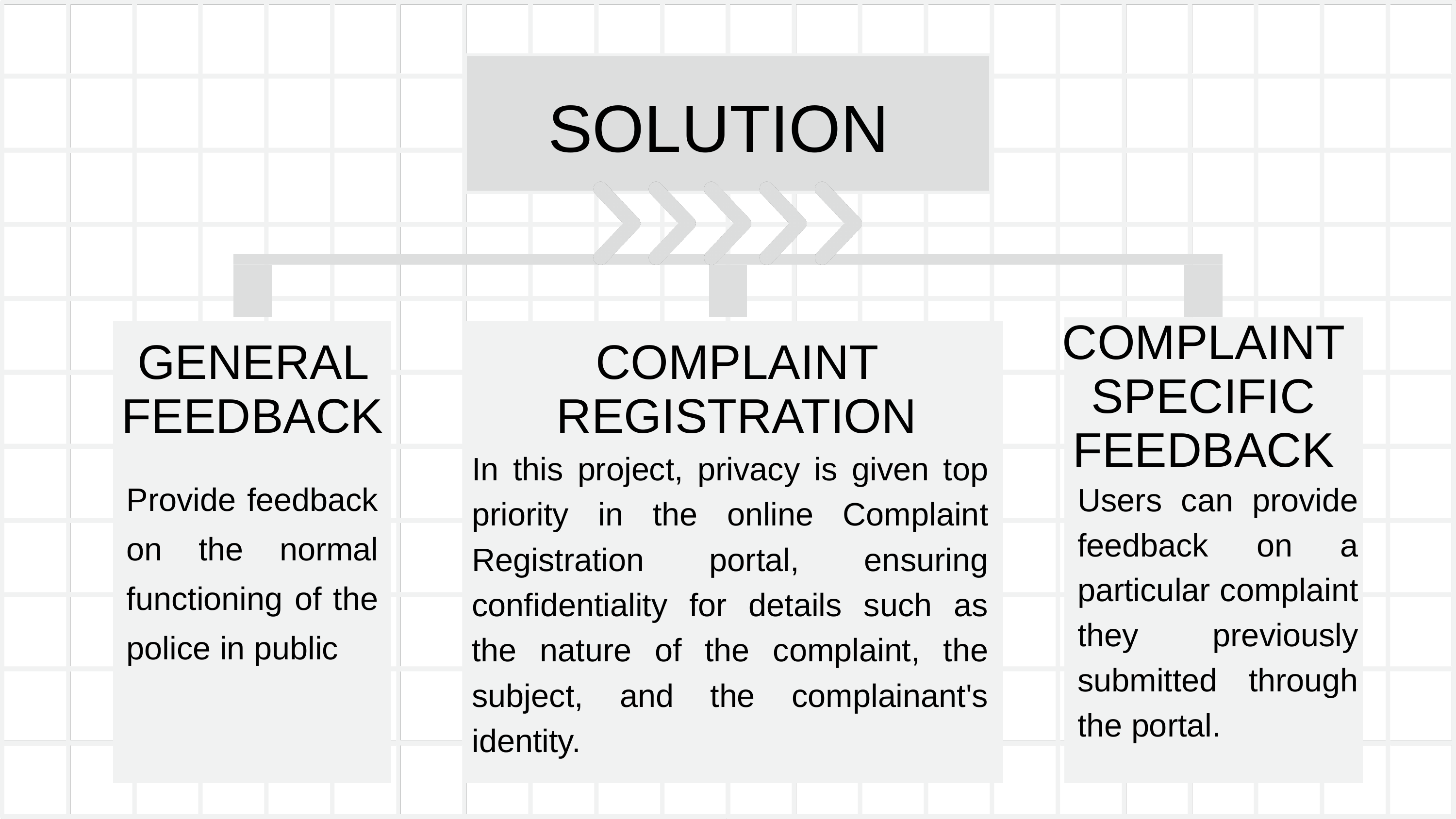

SOLUTION

COMPLAINT SPECIFIC FEEDBACK

GENERAL FEEDBACK
COMPLAINT REGISTRATION
In this project, privacy is given top priority in the online Complaint Registration portal, ensuring confidentiality for details such as the nature of the complaint, the subject, and the complainant's identity.
Provide feedback on the normal functioning of the police in public
Users can provide feedback on a particular complaint they previously submitted through the portal.